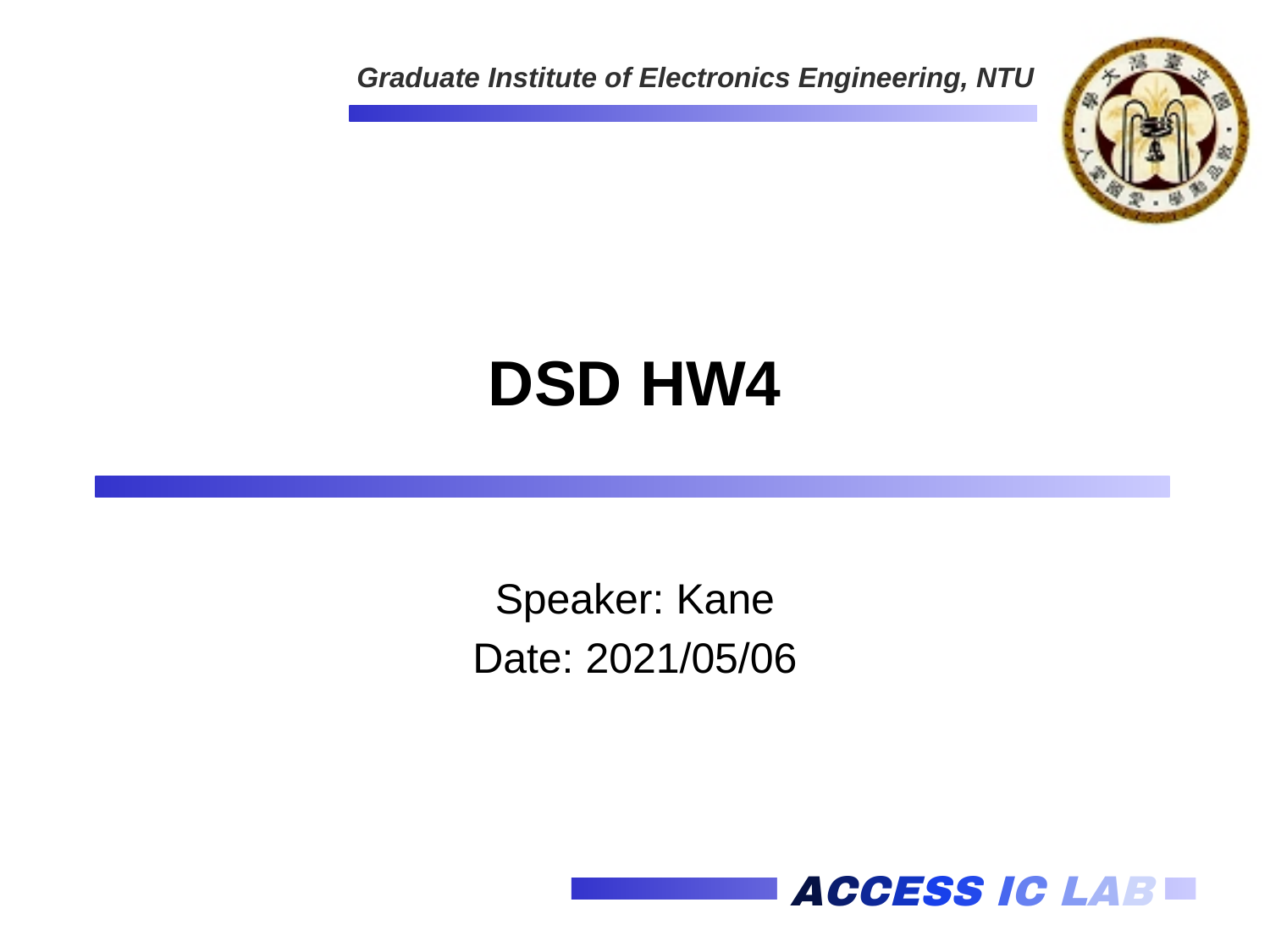

# DSD HW4
Speaker: Kane
Date: 2021/05/06